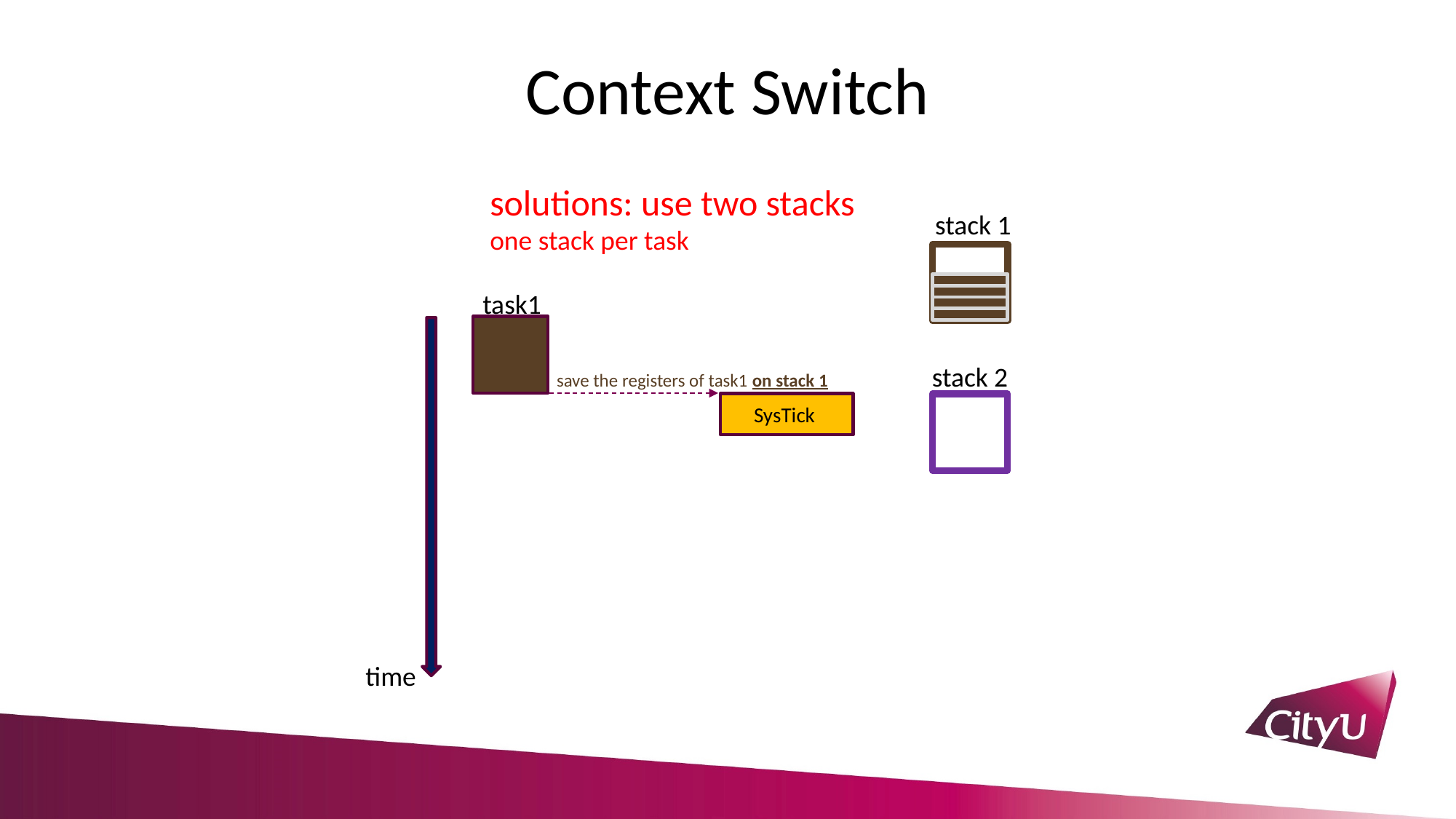

# Context Switch
solutions: use two stacks
one stack per task
stack 1

task1

stack 2
save the registers of task1 on stack 1
SysTick

time